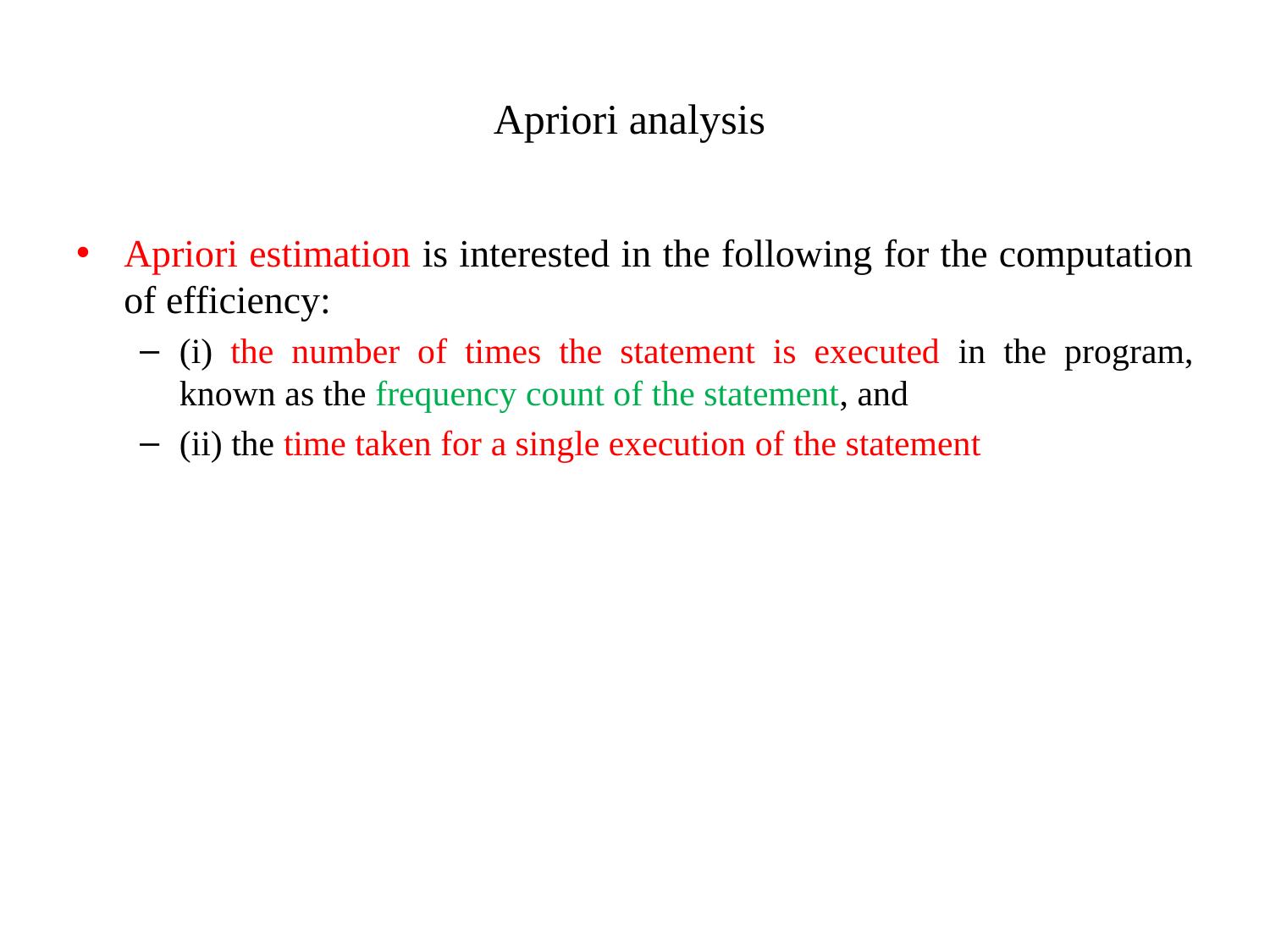

# Apriori analysis
Apriori estimation is interested in the following for the computation of efficiency:
(i) the number of times the statement is executed in the program, known as the frequency count of the statement, and
(ii) the time taken for a single execution of the statement